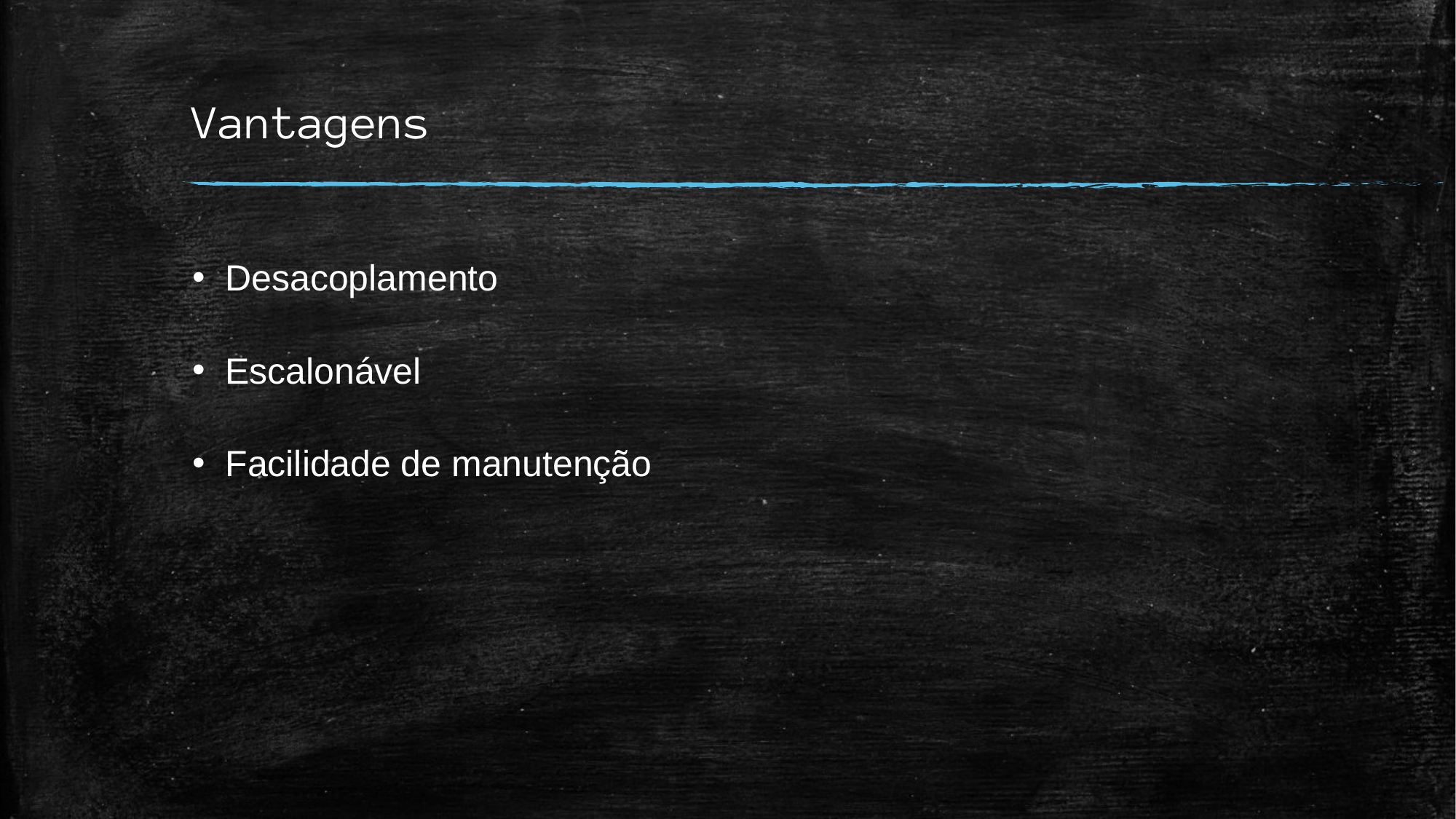

# Vantagens
Desacoplamento
Escalonável
Facilidade de manutenção